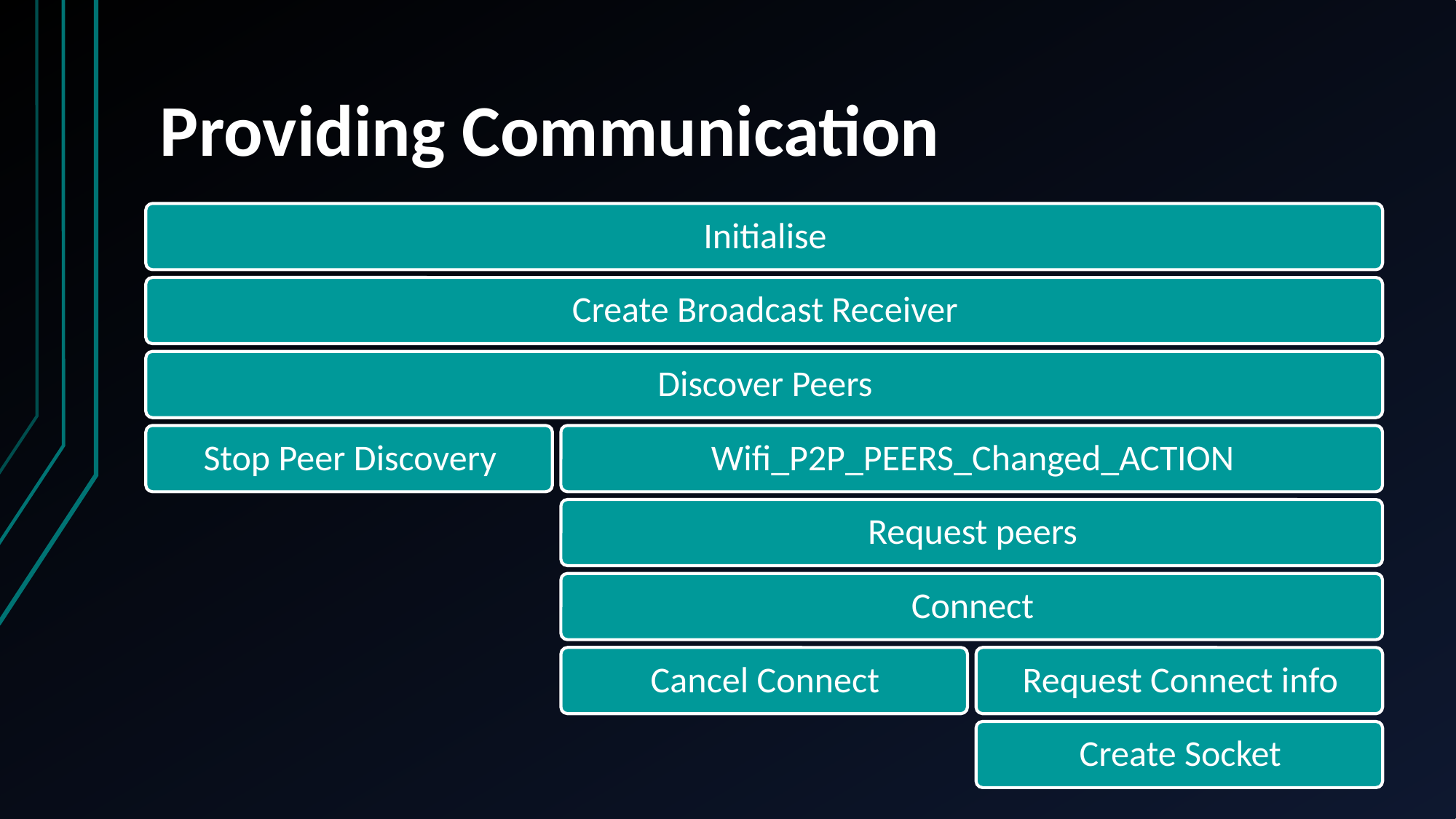

# Providing Communication
Initialise
Create Broadcast Receiver
Discover Peers
Stop Peer Discovery
Wifi_P2P_PEERS_Changed_ACTION
Request peers
Connect
Cancel Connect
Request Connect info
Create Socket